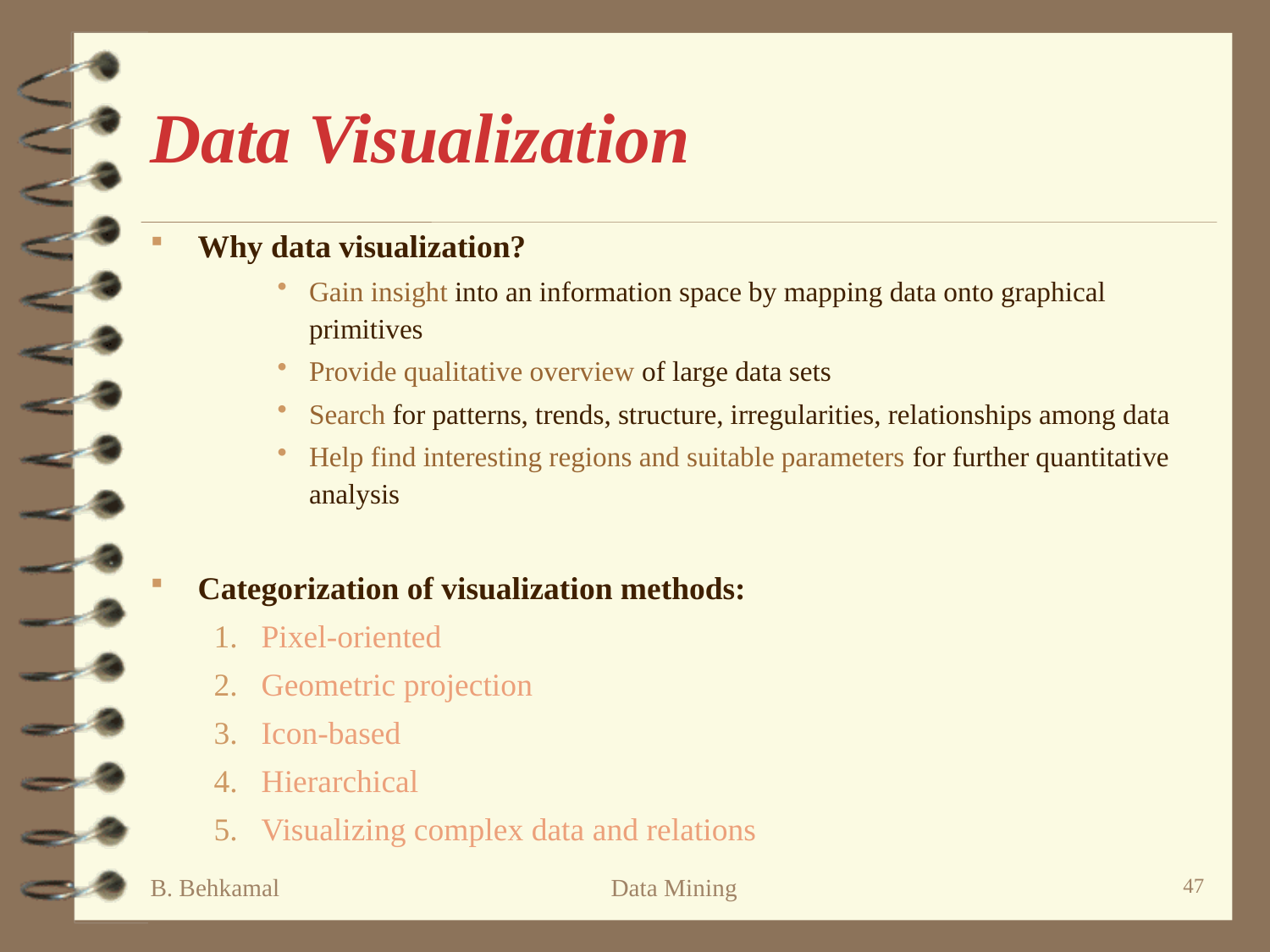

# Data Visualization
Why data visualization?
Gain insight into an information space by mapping data onto graphical primitives
Provide qualitative overview of large data sets
Search for patterns, trends, structure, irregularities, relationships among data
Help find interesting regions and suitable parameters for further quantitative analysis

Categorization of visualization methods:
Pixel-oriented
Geometric projection
Icon-based
Hierarchical
Visualizing complex data and relations
B. Behkamal
Data Mining
47